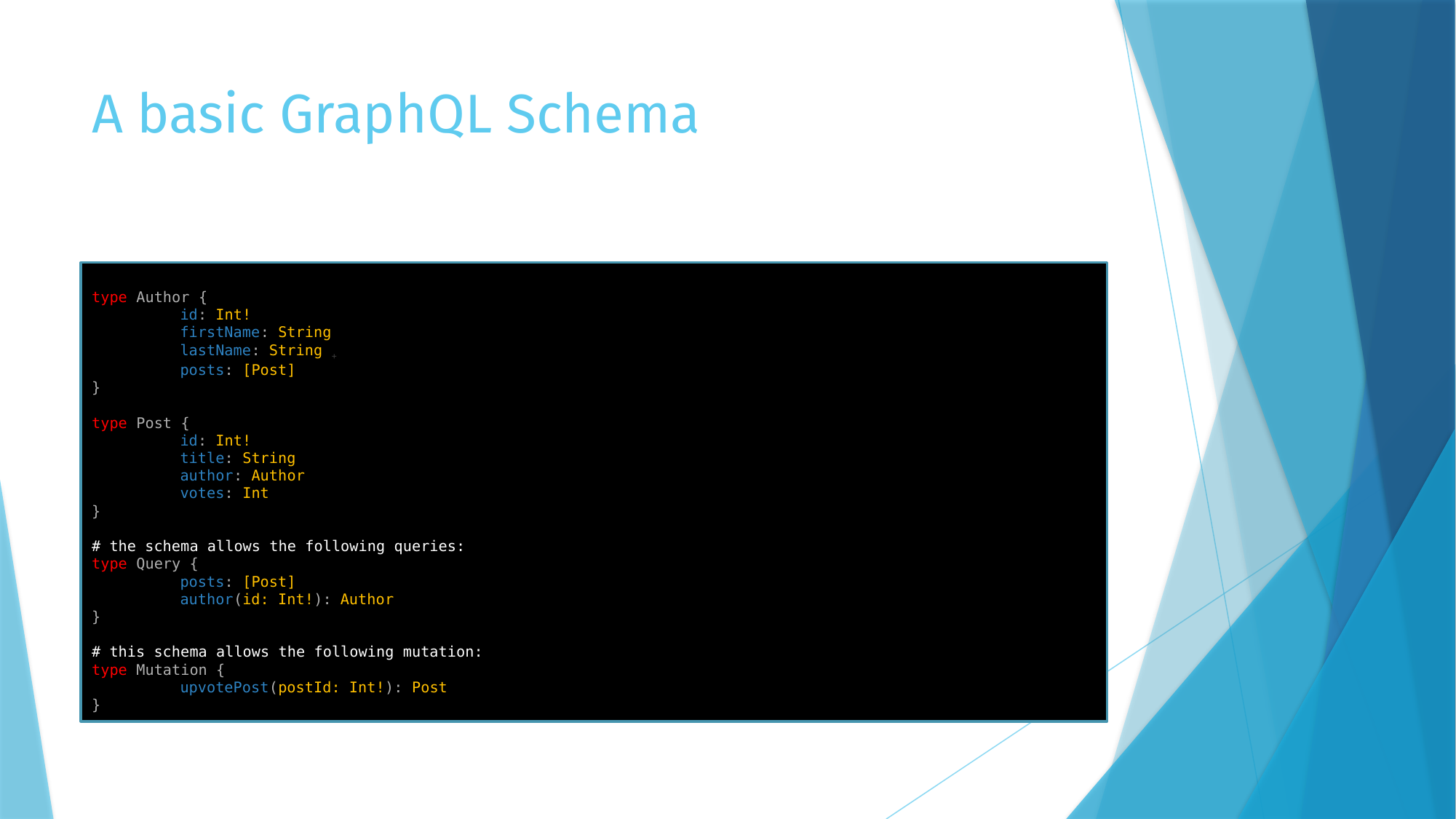

# A basic GraphQL Schema

type Author {
	id: Int!
	firstName: String
	lastName: String +
	posts: [Post]
}
type Post {
	id: Int!
	title: String
	author: Author
	votes: Int
}
# the schema allows the following queries:
type Query {
	posts: [Post]
	author(id: Int!): Author
}
# this schema allows the following mutation:
type Mutation {
	upvotePost(postId: Int!): Post
}